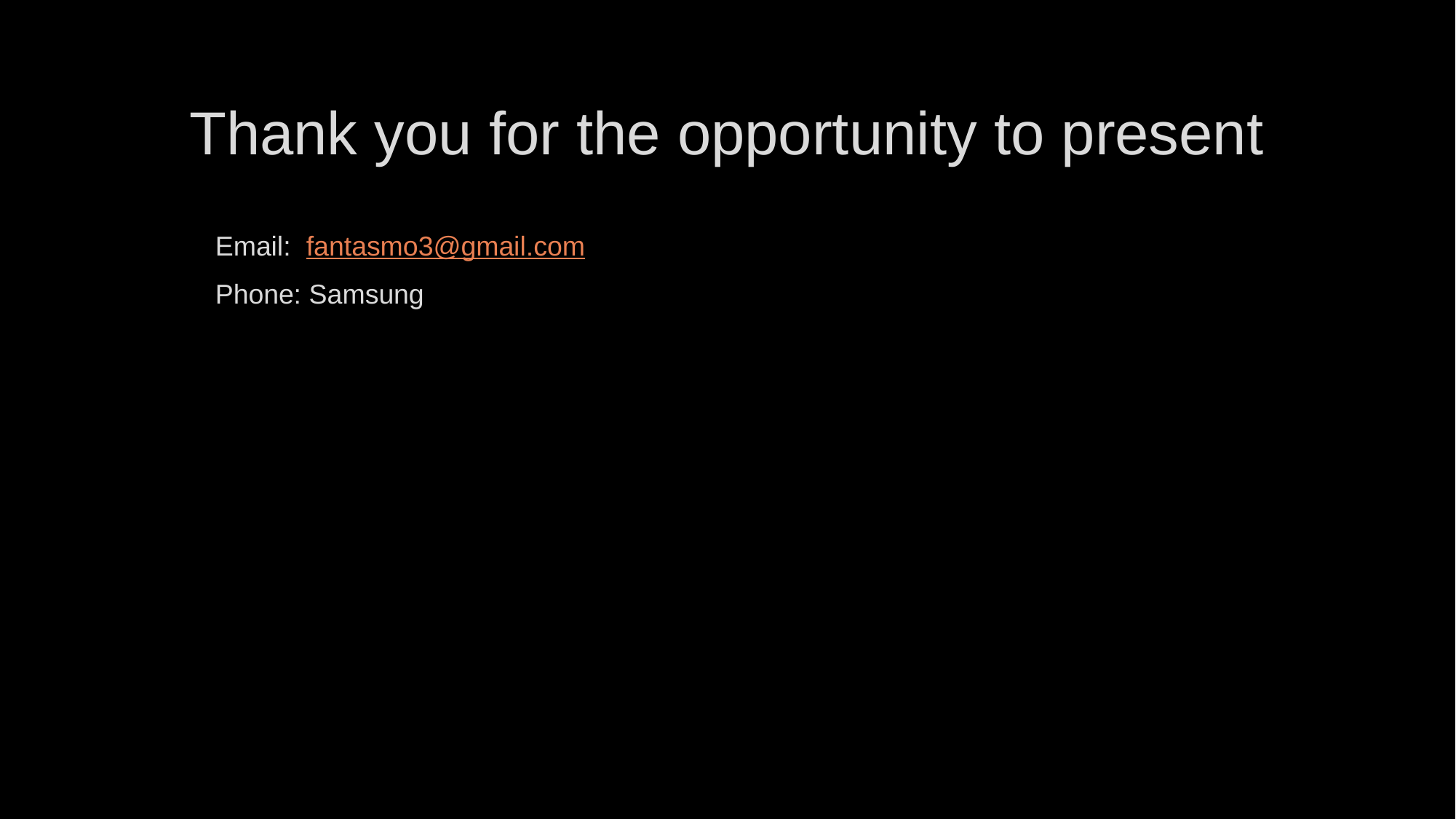

# Thank you for the opportunity to present
Email:  fantasmo3@gmail.com
Phone: Samsung